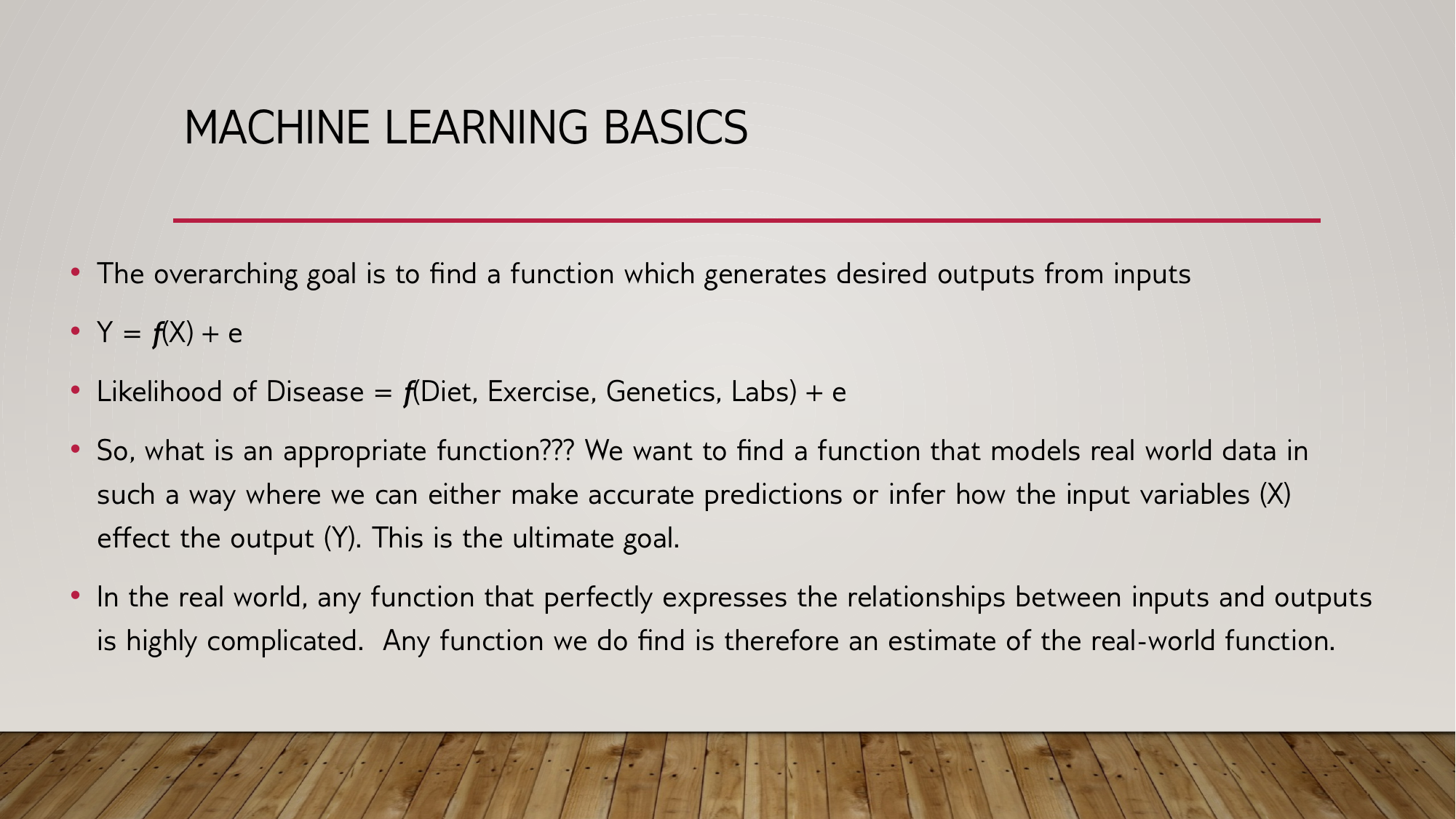

# Machine learning basics
The overarching goal is to find a function which generates desired outputs from inputs
Y = f(X) + e
Likelihood of Disease = f(Diet, Exercise, Genetics, Labs) + e
So, what is an appropriate function??? We want to find a function that models real world data in such a way where we can either make accurate predictions or infer how the input variables (X) effect the output (Y). This is the ultimate goal.
In the real world, any function that perfectly expresses the relationships between inputs and outputs is highly complicated.  Any function we do find is therefore an estimate of the real-world function.